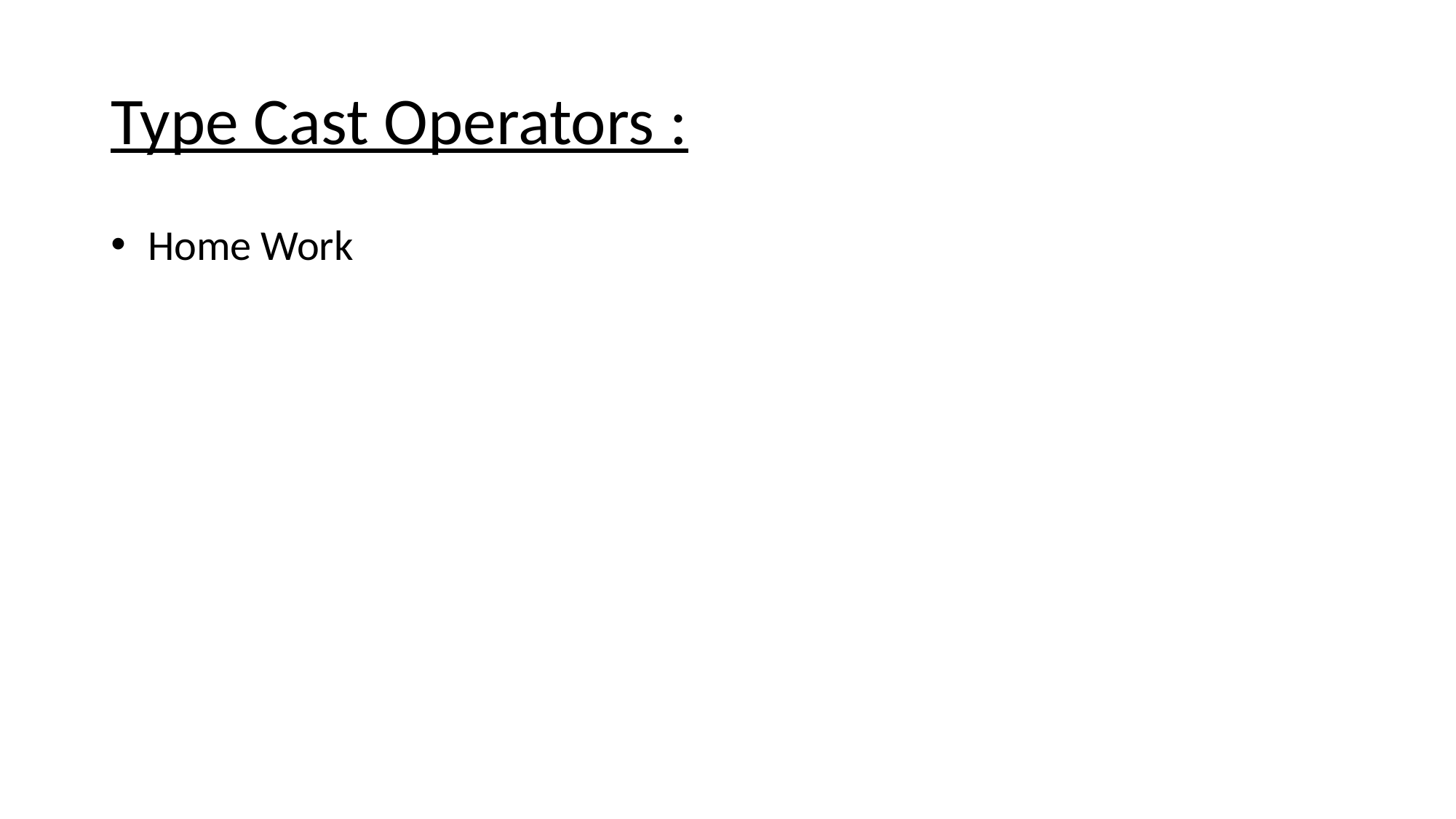

# Type Cast Operators :
 Home Work